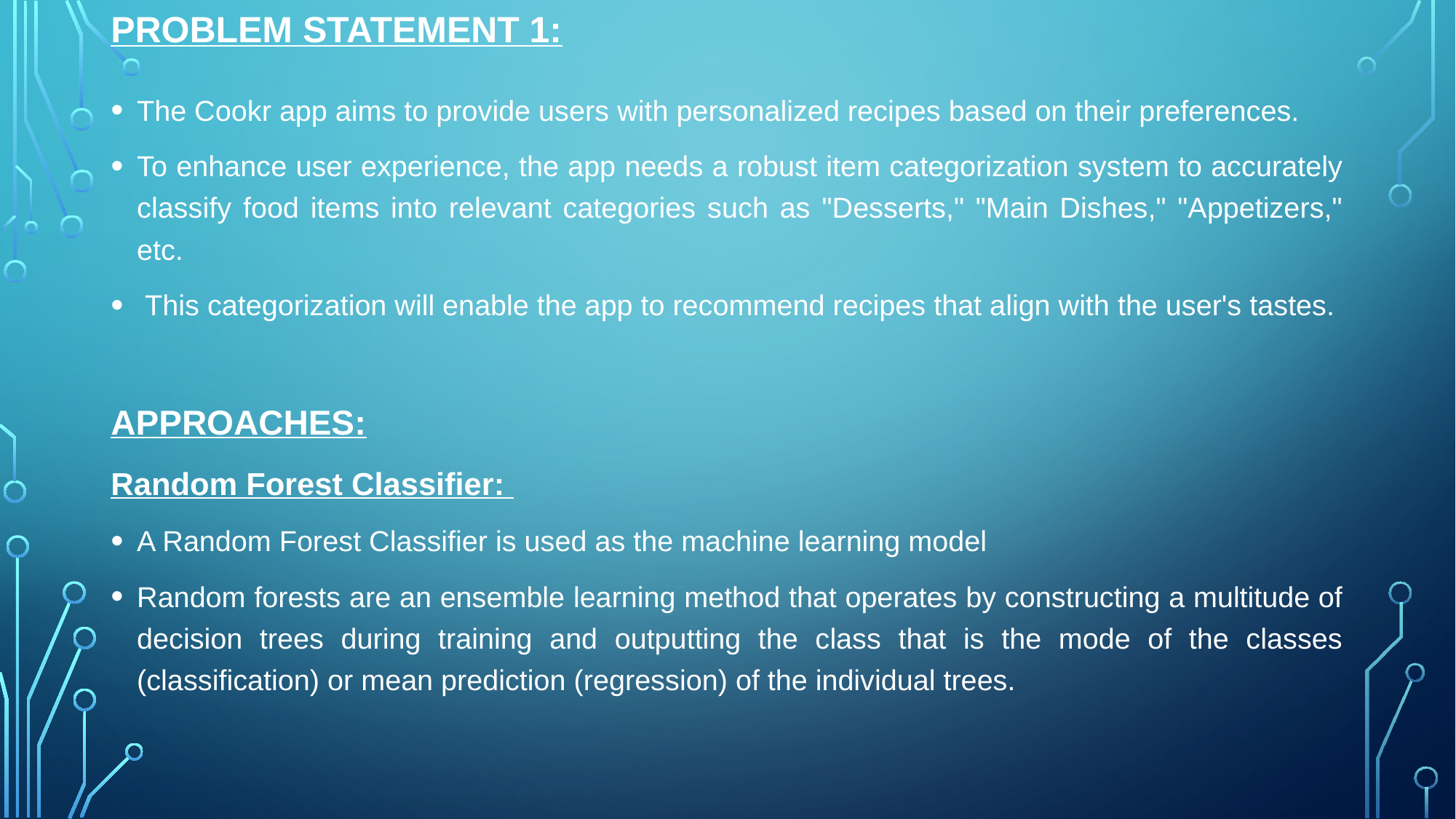

# PROBLEM STATEMENT 1:
The Cookr app aims to provide users with personalized recipes based on their preferences.
To enhance user experience, the app needs a robust item categorization system to accurately classify food items into relevant categories such as "Desserts," "Main Dishes," "Appetizers," etc.
 This categorization will enable the app to recommend recipes that align with the user's tastes.

APPROACHES:
Random Forest Classifier:
A Random Forest Classifier is used as the machine learning model
Random forests are an ensemble learning method that operates by constructing a multitude of decision trees during training and outputting the class that is the mode of the classes (classification) or mean prediction (regression) of the individual trees.